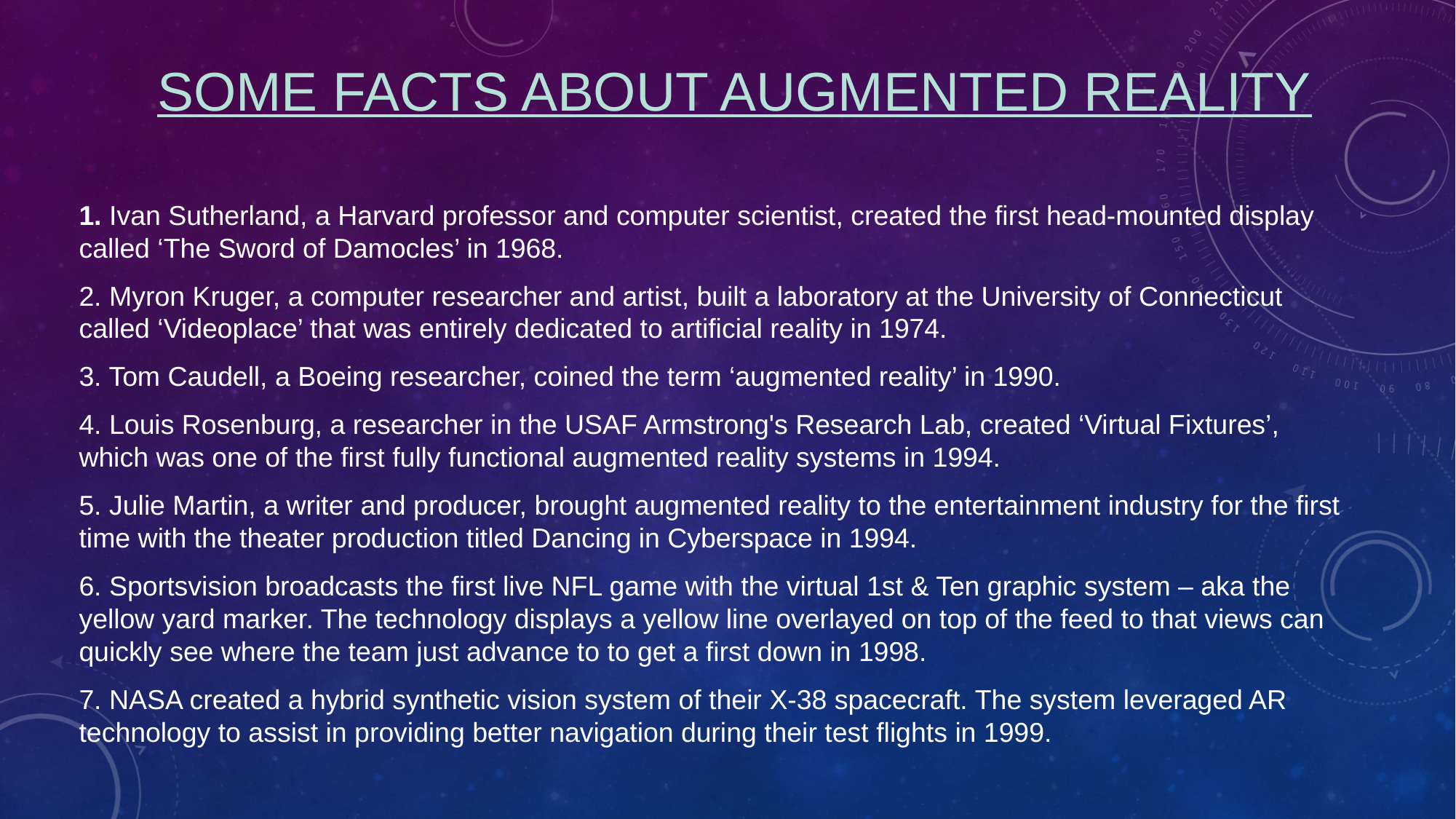

# Some facts about augmented reality
1. Ivan Sutherland, a Harvard professor and computer scientist, created the first head-mounted display called ‘The Sword of Damocles’ in 1968.
2. Myron Kruger, a computer researcher and artist, built a laboratory at the University of Connecticut called ‘Videoplace’ that was entirely dedicated to artificial reality in 1974.
3. Tom Caudell, a Boeing researcher, coined the term ‘augmented reality’ in 1990.
4. Louis Rosenburg, a researcher in the USAF Armstrong's Research Lab, created ‘Virtual Fixtures’, which was one of the first fully functional augmented reality systems in 1994.
5. Julie Martin, a writer and producer, brought augmented reality to the entertainment industry for the first time with the theater production titled Dancing in Cyberspace in 1994.
6. Sportsvision broadcasts the first live NFL game with the virtual 1st & Ten graphic system – aka the yellow yard marker. The technology displays a yellow line overlayed on top of the feed to that views can quickly see where the team just advance to to get a first down in 1998.
7. NASA created a hybrid synthetic vision system of their X-38 spacecraft. The system leveraged AR technology to assist in providing better navigation during their test flights in 1999.